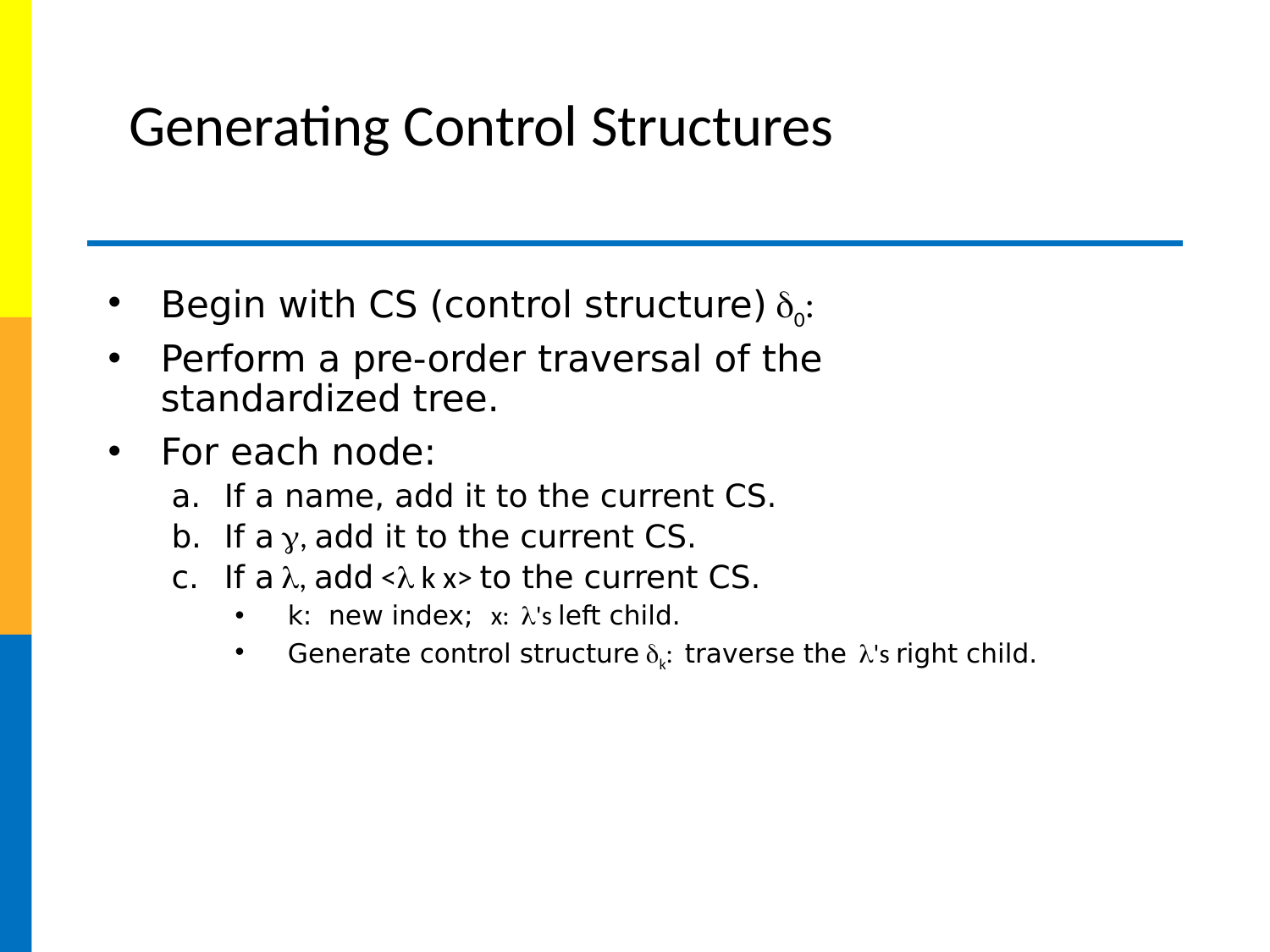

# Generating Control Structures
Begin with CS (control structure) δ0:
Perform a pre-order traversal of the
standardized tree.
For each node:
If a name, add it to the current CS.
If a γ, add it to the current CS.
If a λ, add <λ k x> to the current CS.
k:  new index;   x:  λ's left child.
Generate control structure δk:  traverse the  λ's right child.